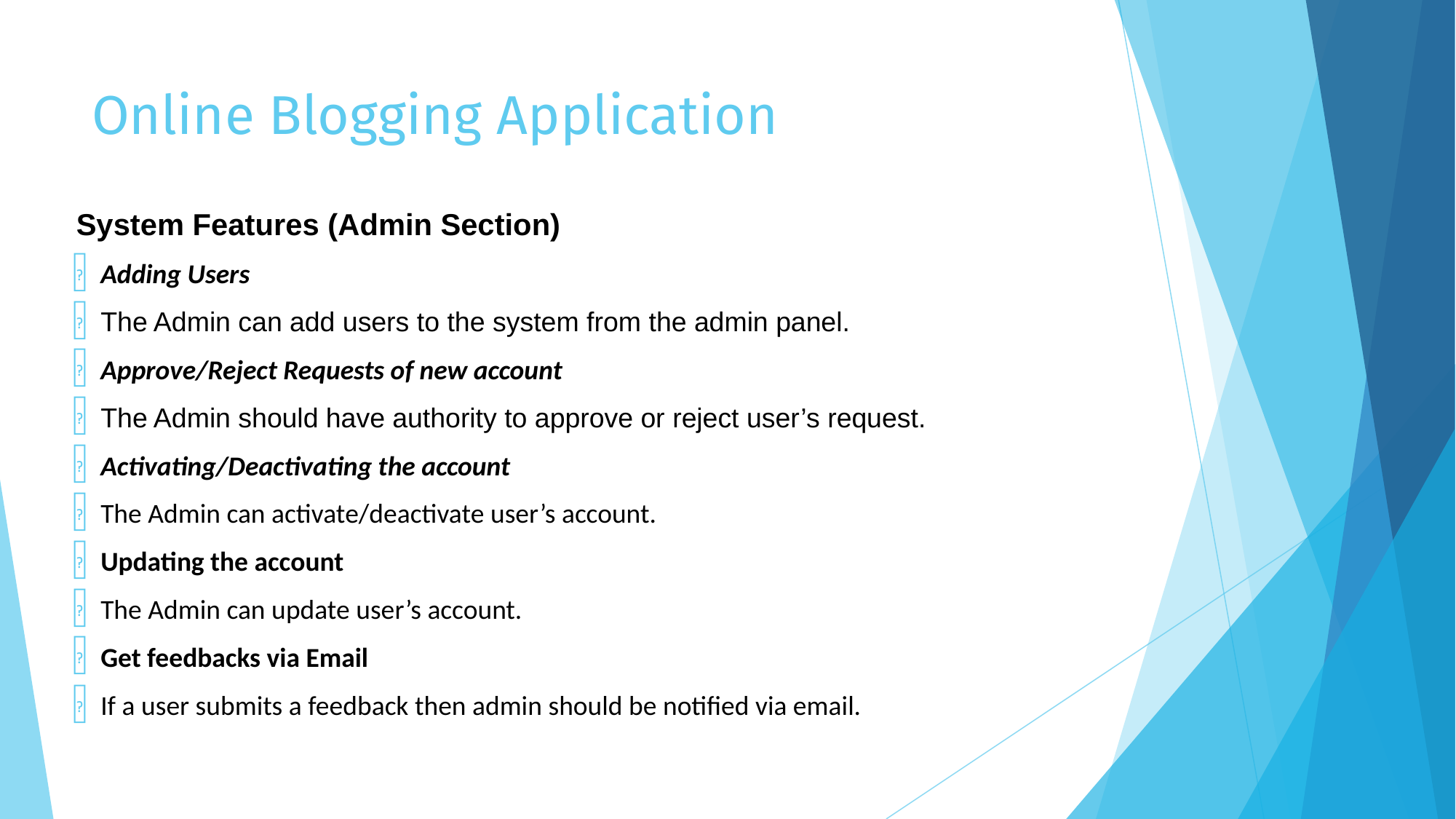

# Online Blogging Application
System Features (Admin Section)
Adding Users
The Admin can add users to the system from the admin panel.
Approve/Reject Requests of new account
The Admin should have authority to approve or reject user’s request.
Activating/Deactivating the account
The Admin can activate/deactivate user’s account.
Updating the account
The Admin can update user’s account.
Get feedbacks via Email
If a user submits a feedback then admin should be notified via email.